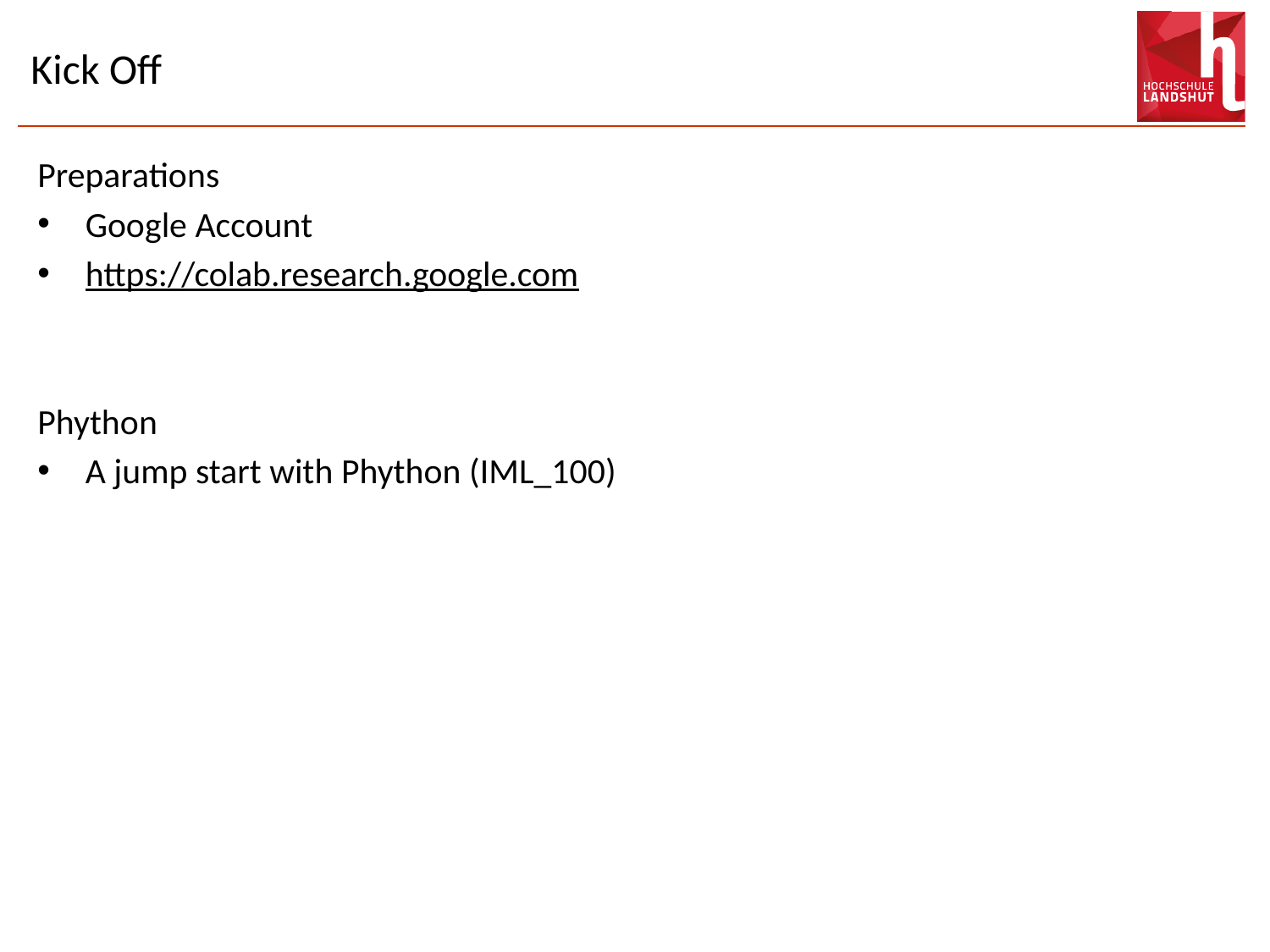

# Kick Off
Preparations
Google Account
https://colab.research.google.com

Phython
A jump start with Phython (IML_100)